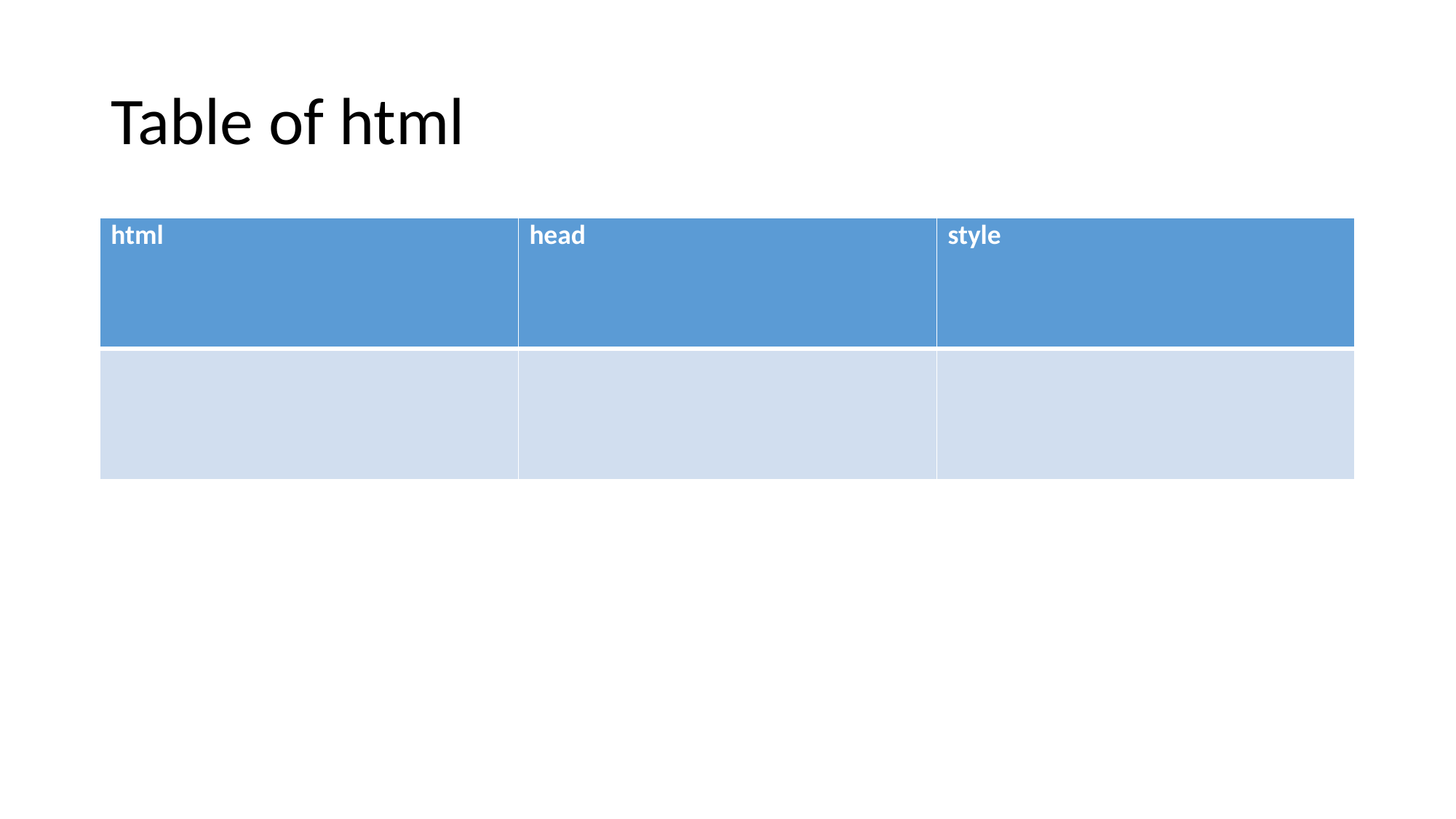

# Table of html
| html | head | style |
| --- | --- | --- |
|  |  |  |